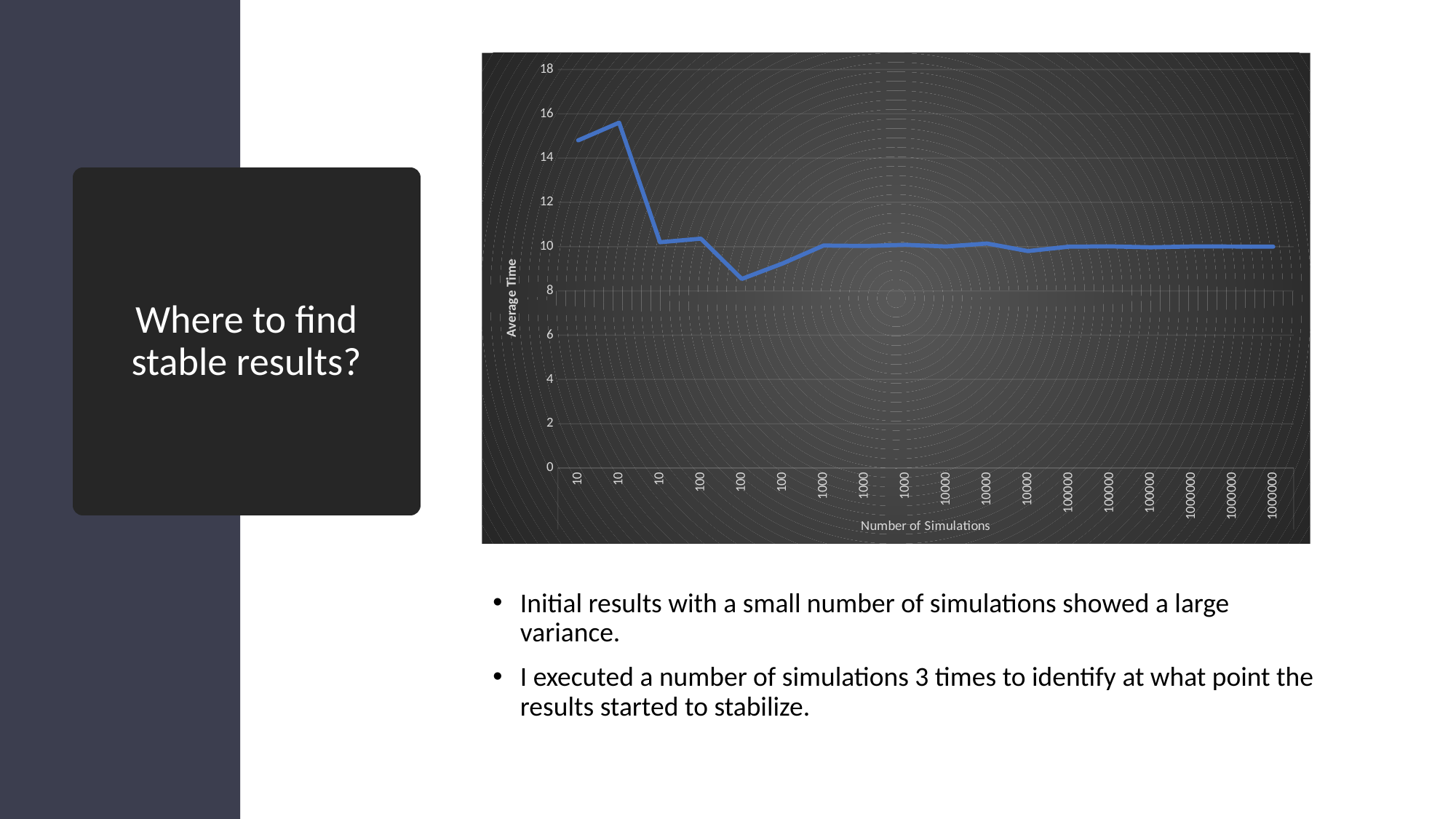

### Chart

| Category | Average Time |
|---|---|
| 10 | 14.8 |
| 10 | 15.6 |
| 10 | 10.2 |
| 100 | 10.36 |
| 100 | 8.54 |
| 100 | 9.24 |
| 1000 | 10.05 |
| 1000 | 10.03 |
| 1000 | 10.08 |
| 10000 | 10.007 |
| 10000 | 10.141 |
| 10000 | 9.8 |
| 100000 | 10.0 |
| 100000 | 10.01 |
| 100000 | 9.97 |
| 1000000 | 10.007 |
| 1000000 | 10.005 |
| 1000000 | 10.0 |
# Where to find stable results?
Initial results with a small number of simulations showed a large variance.
I executed a number of simulations 3 times to identify at what point the results started to stabilize.